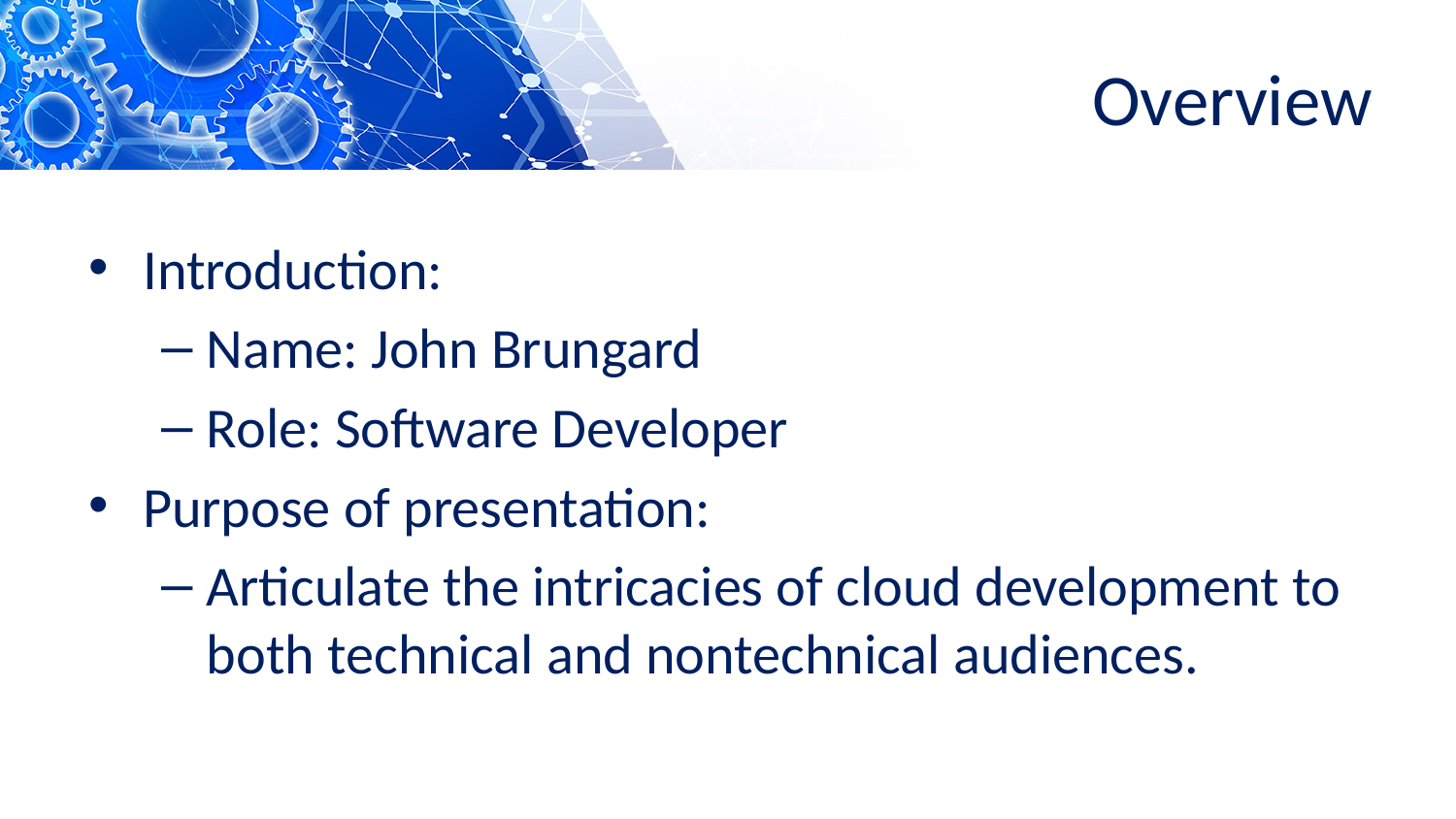

# Overview
Introduction:
Name: John Brungard
Role: Software Developer
Purpose of presentation:
Articulate the intricacies of cloud development to both technical and nontechnical audiences.